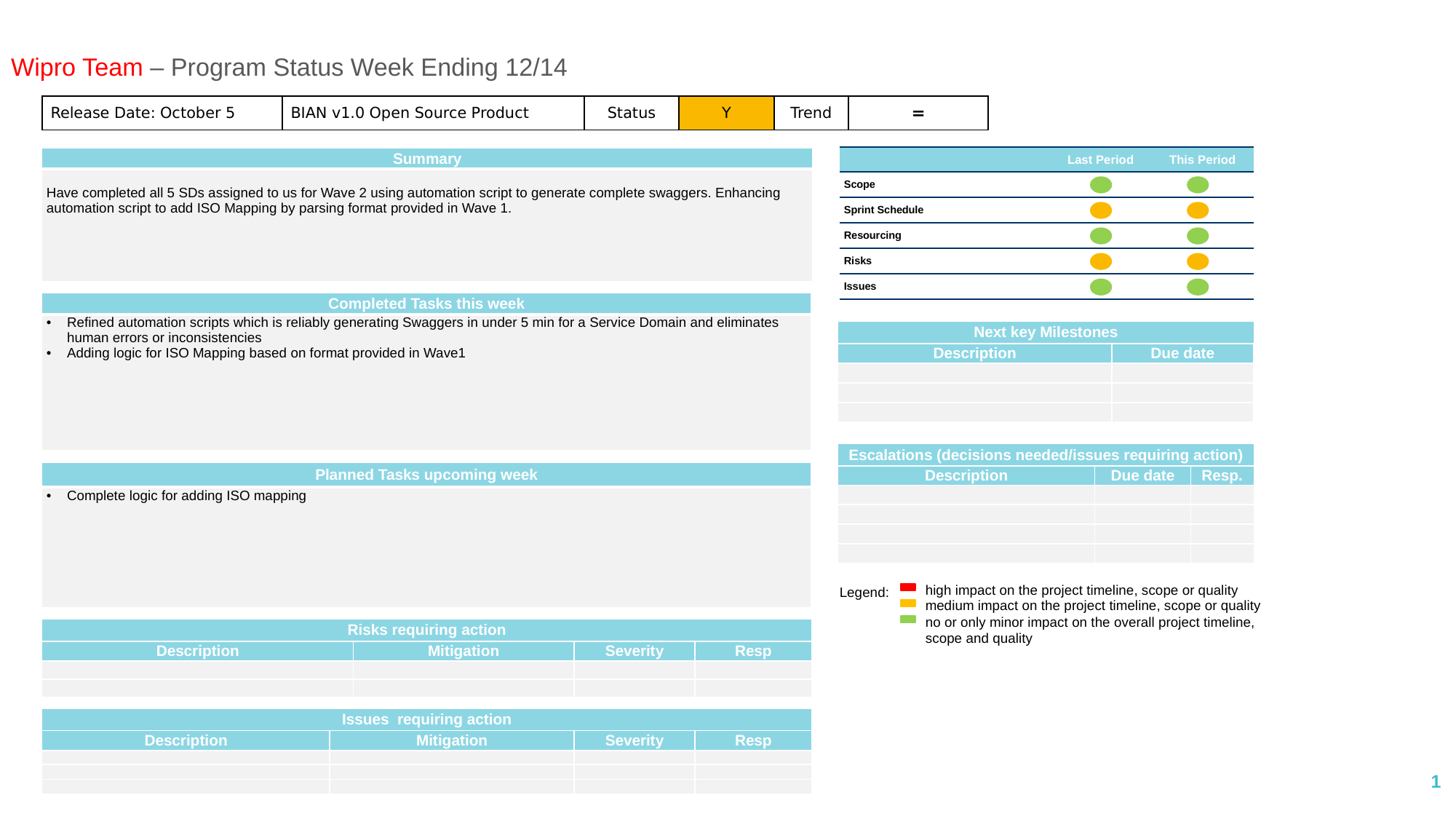

Wipro Team – Program Status Week Ending 12/14

| Release Date: October 5 | BIAN v1.0 Open Source Product | Status | Y | Trend | = |
| --- | --- | --- | --- | --- | --- |
<<Project>> <<Stream name >> - Overall Status
|  | Last Period | This Period |
| --- | --- | --- |
| Scope |  |  |
| Sprint Schedule |  |  |
| Resourcing |  |  |
| Risks |  |  |
| Issues |  |  |
| Summary |
| --- |
| Have completed all 5 SDs assigned to us for Wave 2 using automation script to generate complete swaggers. Enhancing automation script to add ISO Mapping by parsing format provided in Wave 1. |

| Completed Tasks this week |
| --- |
| Refined automation scripts which is reliably generating Swaggers in under 5 min for a Service Domain and eliminates human errors or inconsistencies Adding logic for ISO Mapping based on format provided in Wave1 |
| Next key Milestones |  |
| --- | --- |
| Description | Due date |
|  |  |
|  |  |
|  |  |
| Escalations (decisions needed/issues requiring action) |  |  |
| --- | --- | --- |
| Description | Due date | Resp. |
|  |  |  |
|  |  |  |
|  |  |  |
|  |  |  |
| Planned Tasks upcoming week |
| --- |
| Complete logic for adding ISO mapping |
high impact on the project timeline, scope or quality

medium impact on the project timeline, scope or quality

no or only minor impact on the overall project timeline, scope and quality

Legend:
| Risks requiring action |  |  |  |
| --- | --- | --- | --- |
| Description | Mitigation | Severity | Resp |
|  |  |  |  |
|  |  |  |  |
| Issues requiring action |  |  |  |
| --- | --- | --- | --- |
| Description | Mitigation | Severity | Resp |
|  |  |  |  |
|  |  |  |  |
|  |  |  |  |
1